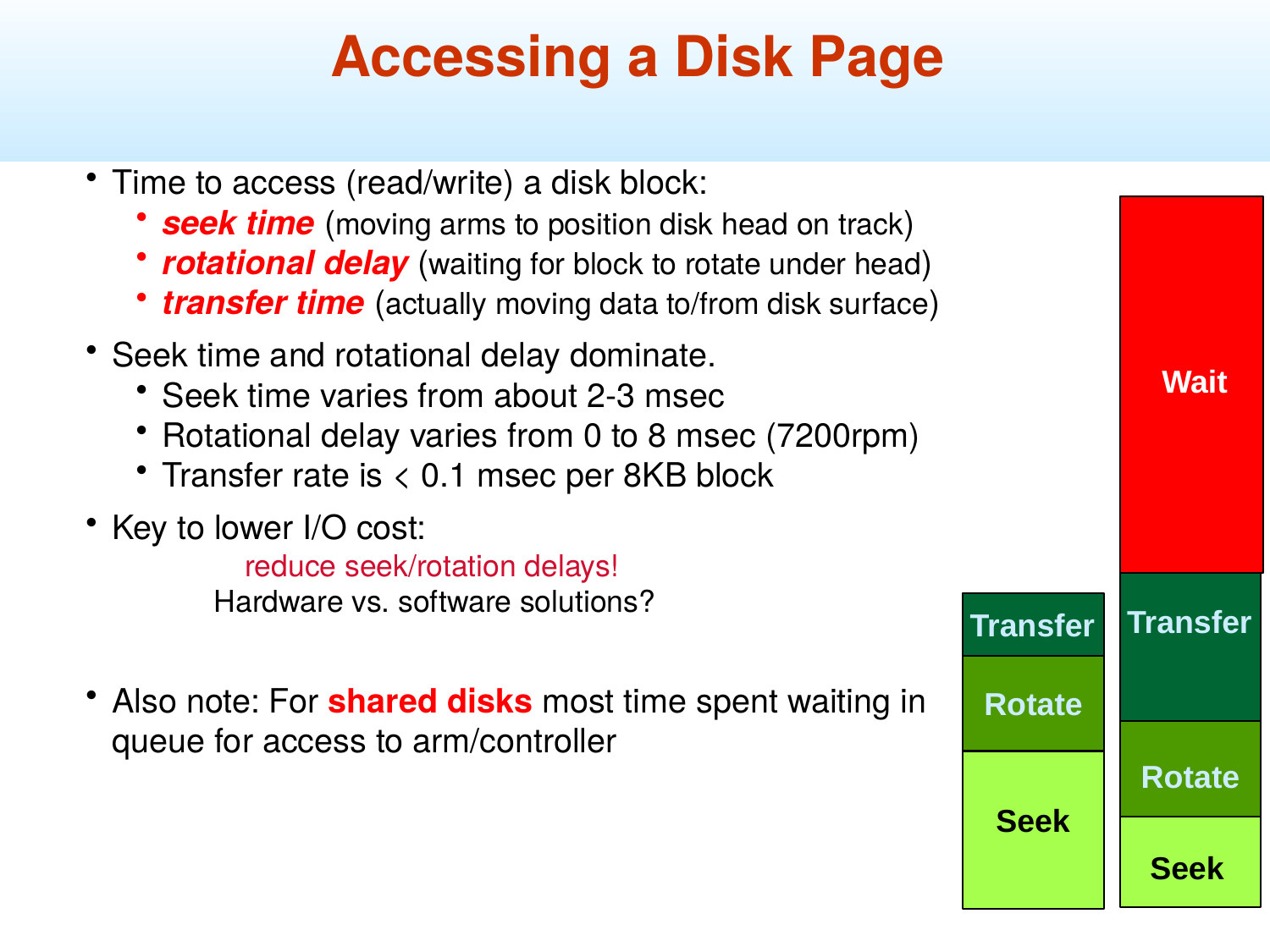

Accessing a Disk Page
Time to access (read/write) a disk block:
seek time (moving arms to position disk head on track)
rotational delay (waiting for block to rotate under head)
transfer time (actually moving data to/from disk surface)
Seek time and rotational delay dominate.
Seek time varies from about 2-3 msec
Rotational delay varies from 0 to 8 msec (7200rpm)
Transfer rate is < 0.1 msec per 8KB block
Key to lower I/O cost:
            reduce seek/rotation delays!                                                   Hardware vs. software solutions?

Also note: For shared disks most time spent waiting in queue for access to arm/controller

Wait

Transfer
Transfer

Rotate

Rotate
Seek

Seek
9